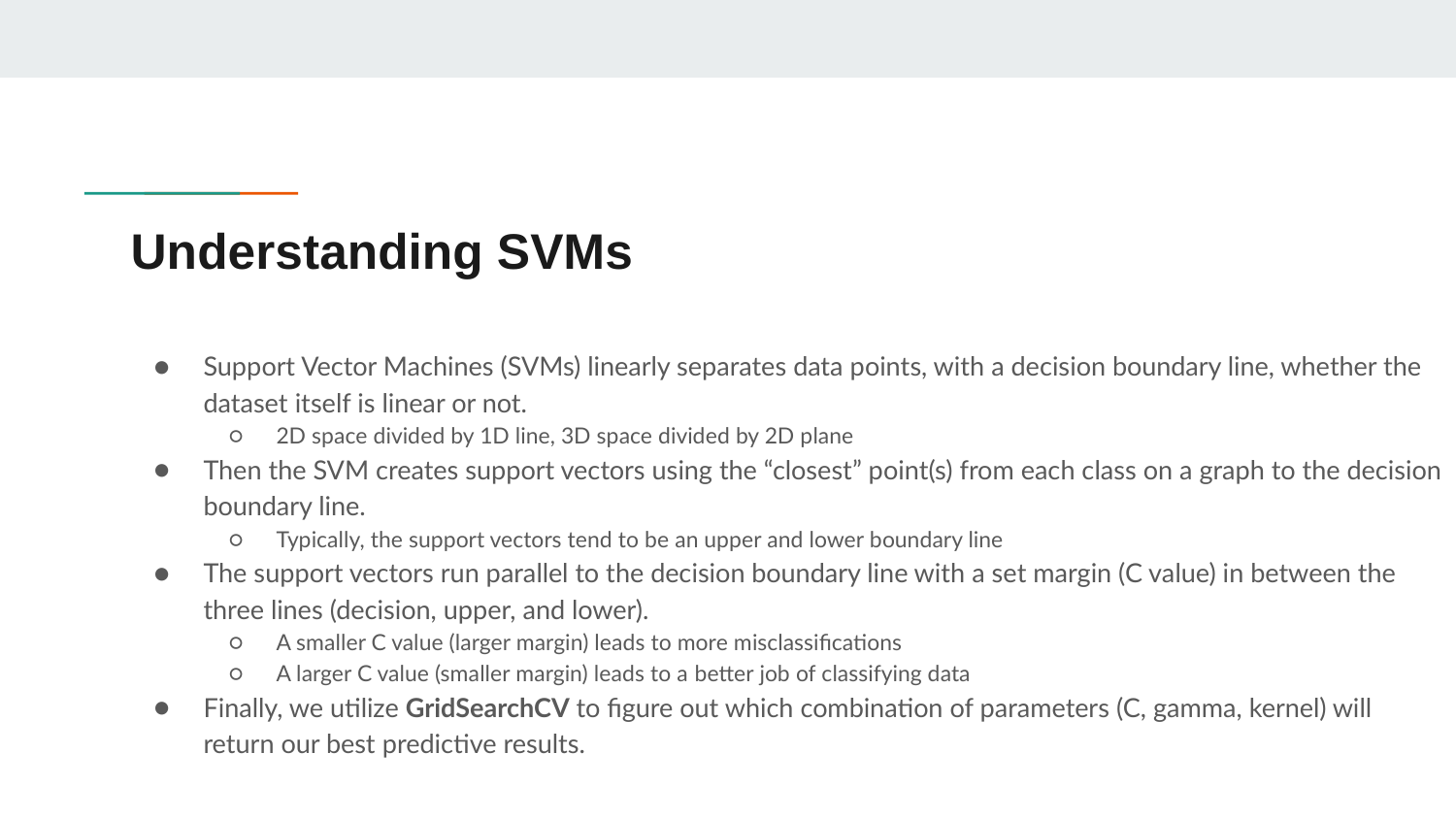

# Understanding SVMs
Support Vector Machines (SVMs) linearly separates data points, with a decision boundary line, whether the dataset itself is linear or not.
2D space divided by 1D line, 3D space divided by 2D plane
Then the SVM creates support vectors using the “closest” point(s) from each class on a graph to the decision boundary line.
Typically, the support vectors tend to be an upper and lower boundary line
The support vectors run parallel to the decision boundary line with a set margin (C value) in between the three lines (decision, upper, and lower).
A smaller C value (larger margin) leads to more misclassifications
A larger C value (smaller margin) leads to a better job of classifying data
Finally, we utilize GridSearchCV to figure out which combination of parameters (C, gamma, kernel) will return our best predictive results.